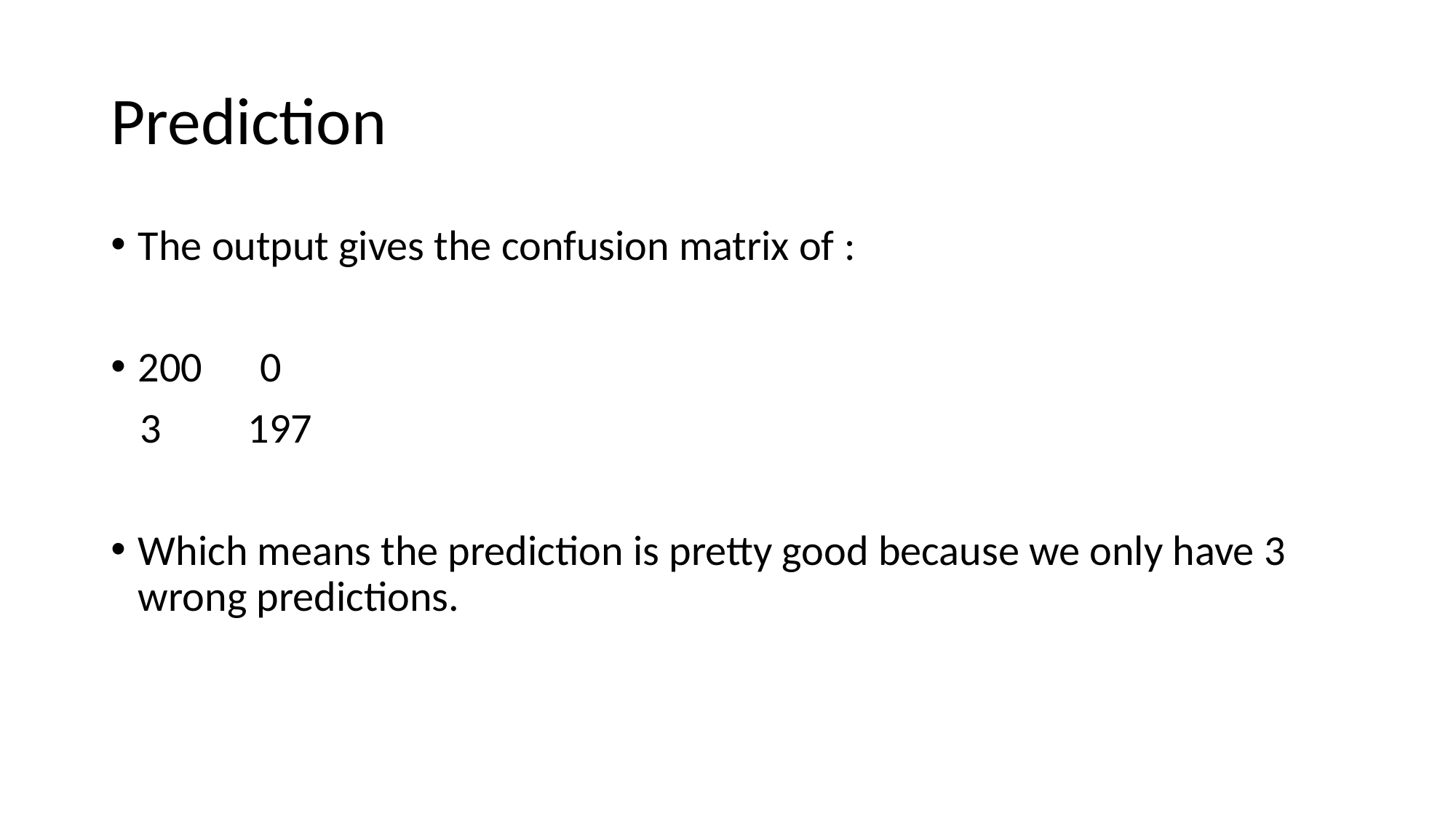

# Prediction
The output gives the confusion matrix of :

200      0
   3         197

Which means the prediction is pretty good because we only have 3 wrong predictions.